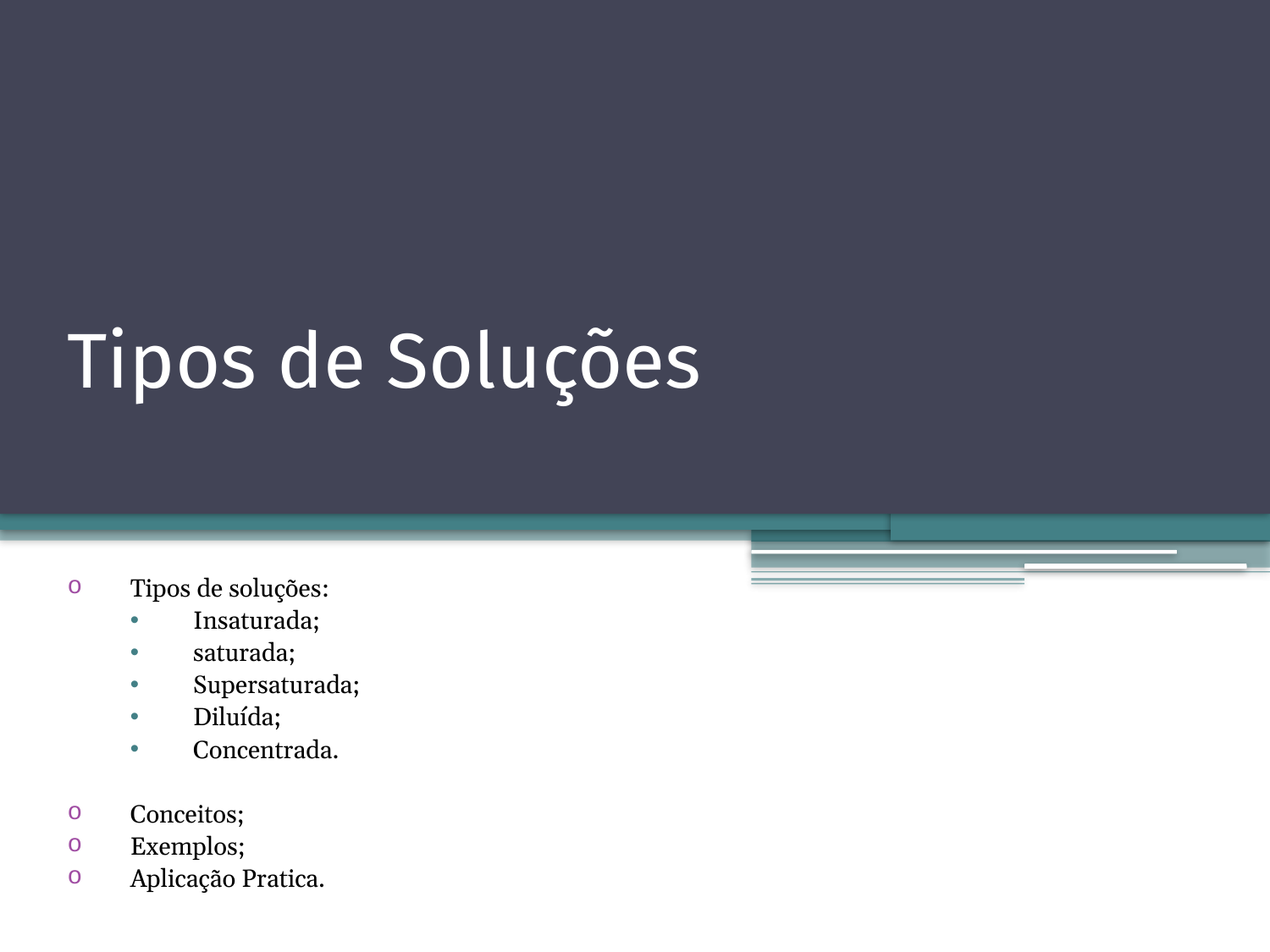

# Tipos de Soluções
Tipos de soluções:
Insaturada;
saturada;
Supersaturada;
Diluída;
Concentrada.

Conceitos;
Exemplos;
Aplicação Pratica.